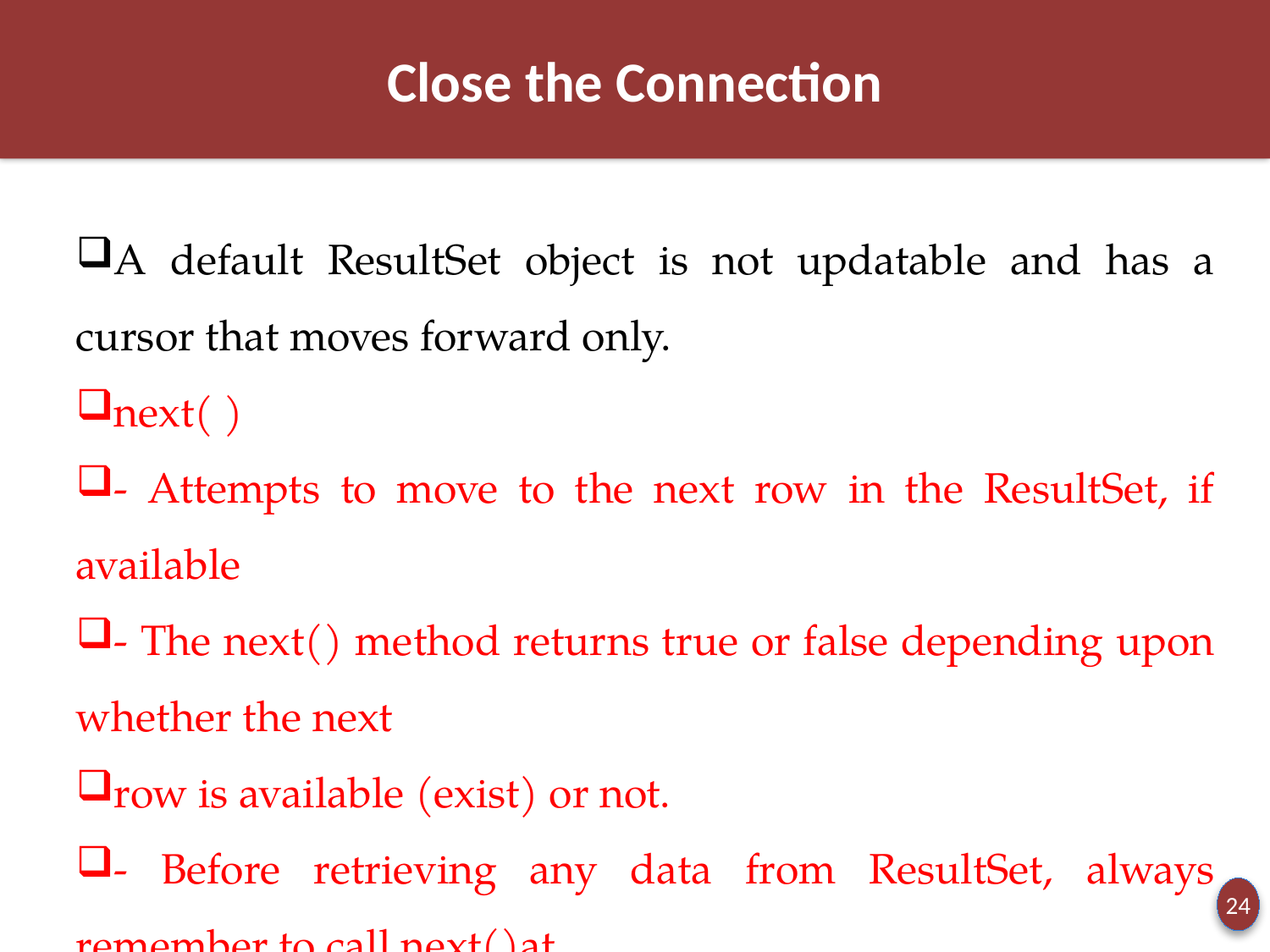

Close the Connection
A default ResultSet object is not updatable and has a cursor that moves forward only.
next( )
- Attempts to move to the next row in the ResultSet, if available
- The next() method returns true or false depending upon whether the next
row is available (exist) or not.
- Before retrieving any data from ResultSet, always remember to call next()at
least once because initially cursor is positioned before first row.
24